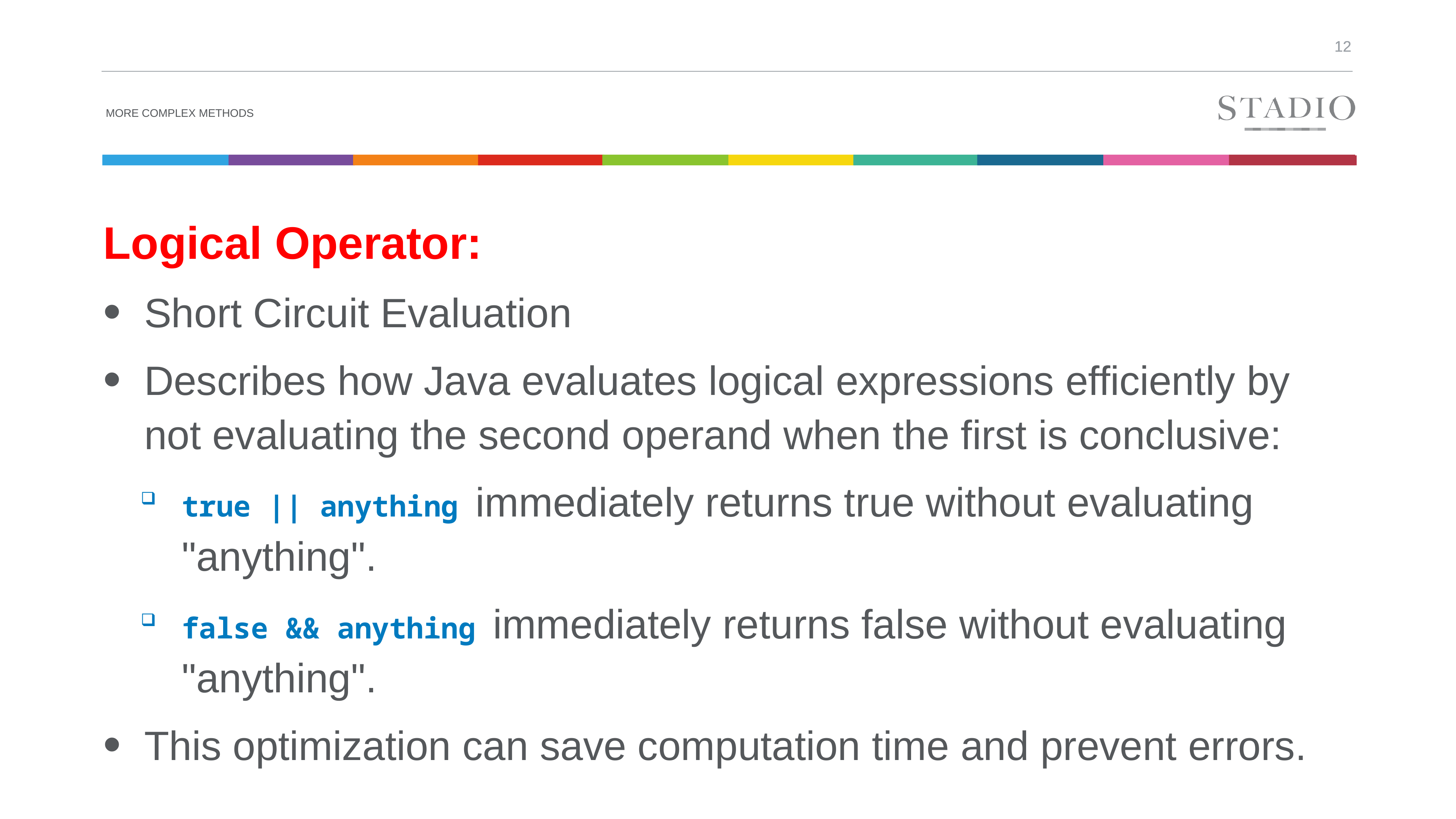

# More complex methods

Logical Operator:
Short Circuit Evaluation
Describes how Java evaluates logical expressions efficiently by not evaluating the second operand when the first is conclusive:
true || anything immediately returns true without evaluating "anything".
false && anything immediately returns false without evaluating "anything".
This optimization can save computation time and prevent errors.